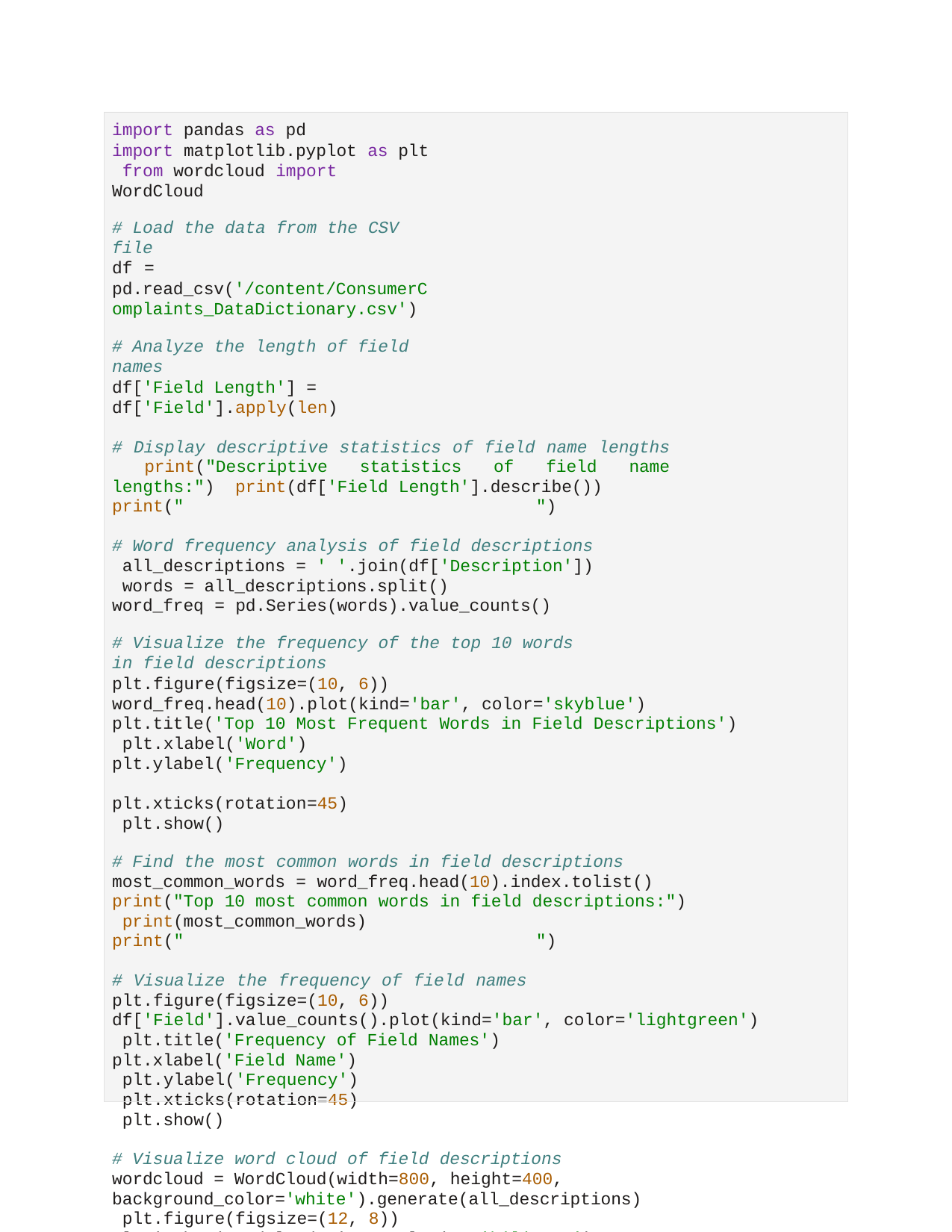

import pandas as pd
import matplotlib.pyplot as plt  from wordcloud import WordCloud
# Load the data from the CSV file
df = pd.read_csv('/content/ConsumerComplaints_DataDictionary.csv')
# Analyze the length of field names
df['Field Length'] = df['Field'].apply(len)

# Display descriptive statistics of field name lengths  print("Descriptive statistics of field name lengths:")  print(df['Field Length'].describe())
print("	")

# Word frequency analysis of field descriptions  all_descriptions = ' '.join(df['Description'])  words = all_descriptions.split()
word_freq = pd.Series(words).value_counts()
# Visualize the frequency of the top 10 words in field descriptions
plt.figure(figsize=(10, 6))  word_freq.head(10).plot(kind='bar', color='skyblue')  plt.title('Top 10 Most Frequent Words in Field Descriptions')  plt.xlabel('Word')
plt.ylabel('Frequency')  plt.xticks(rotation=45)  plt.show()
# Find the most common words in field descriptions  most_common_words = word_freq.head(10).index.tolist()  print("Top 10 most common words in field descriptions:")  print(most_common_words)
print("	")

# Visualize the frequency of field names  plt.figure(figsize=(10, 6))  df['Field'].value_counts().plot(kind='bar', color='lightgreen')  plt.title('Frequency of Field Names')
plt.xlabel('Field Name')  plt.ylabel('Frequency')  plt.xticks(rotation=45)  plt.show()

# Visualize word cloud of field descriptions  wordcloud = WordCloud(width=800, height=400,  background_color='white').generate(all_descriptions)  plt.figure(figsize=(12, 8))
plt.imshow(wordcloud, interpolation='bilinear')  plt.title('Word Cloud of Field Descriptions')